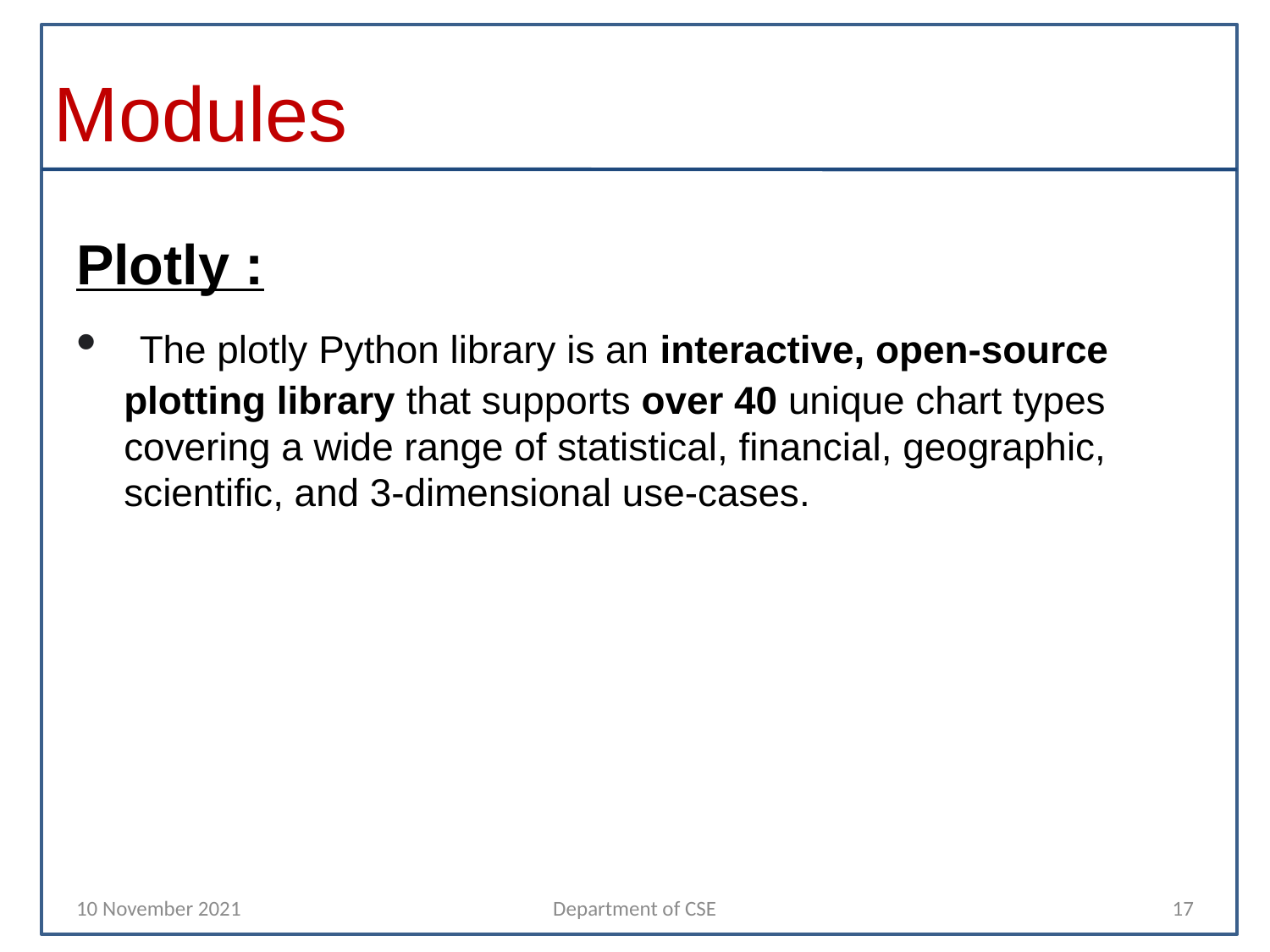

# Modules
Plotly :
 The plotly Python library is an interactive, open-source plotting library that supports over 40 unique chart types covering a wide range of statistical, financial, geographic, scientific, and 3-dimensional use-cases.
10 November 2021
Department of CSE
17